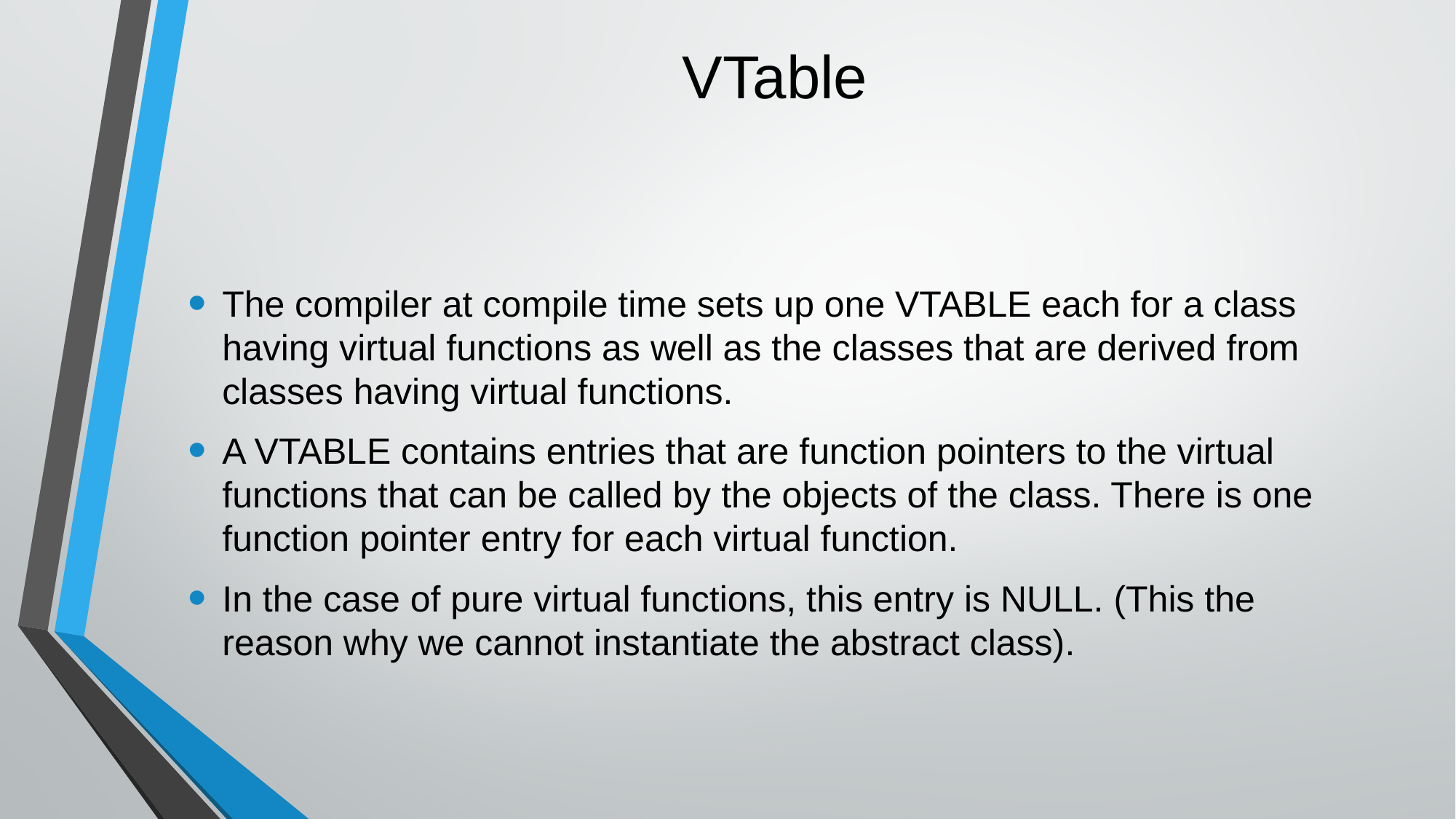

# VTable
The compiler at compile time sets up one VTABLE each for a class having virtual functions as well as the classes that are derived from classes having virtual functions.
A VTABLE contains entries that are function pointers to the virtual functions that can be called by the objects of the class. There is one function pointer entry for each virtual function.
In the case of pure virtual functions, this entry is NULL. (This the reason why we cannot instantiate the abstract class).